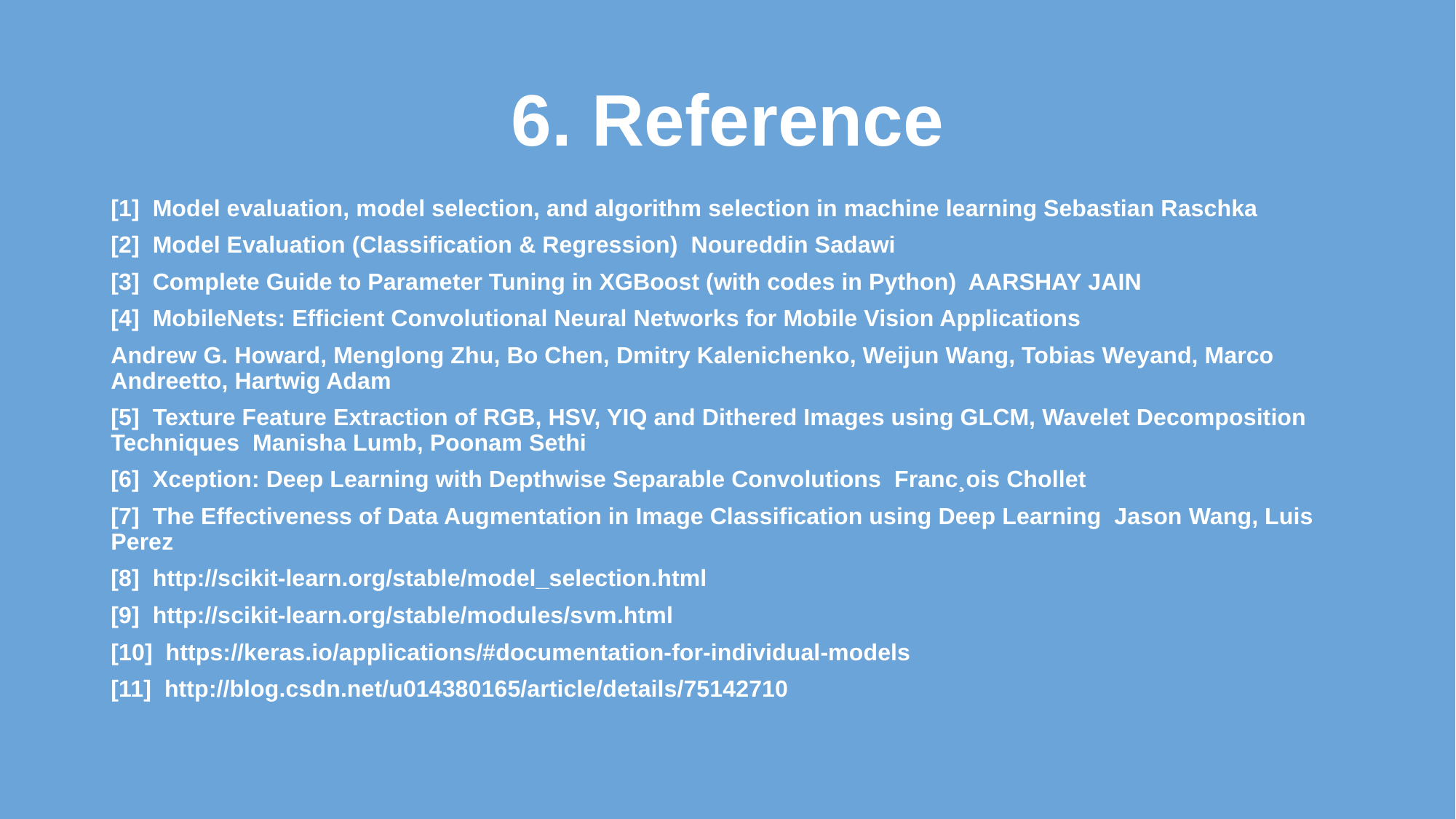

# 6. Reference
[1]  Model evaluation, model selection, and algorithm selection in machine learning Sebastian Raschka
[2]  Model Evaluation (Classification & Regression)  Noureddin Sadawi
[3]  Complete Guide to Parameter Tuning in XGBoost (with codes in Python)  AARSHAY JAIN
[4]  MobileNets: Efficient Convolutional Neural Networks for Mobile Vision Applications
Andrew G. Howard, Menglong Zhu, Bo Chen, Dmitry Kalenichenko, Weijun Wang, Tobias Weyand, Marco Andreetto, Hartwig Adam
[5]  Texture Feature Extraction of RGB, HSV, YIQ and Dithered Images using GLCM, Wavelet Decomposition Techniques  Manisha Lumb, Poonam Sethi
[6]  Xception: Deep Learning with Depthwise Separable Convolutions  Franc¸ois Chollet
[7]  The Effectiveness of Data Augmentation in Image Classification using Deep Learning  Jason Wang, Luis Perez
[8]  http://scikit-learn.org/stable/model_selection.html
[9]  http://scikit-learn.org/stable/modules/svm.html
[10]  https://keras.io/applications/#documentation-for-individual-models
[11]  http://blog.csdn.net/u014380165/article/details/75142710